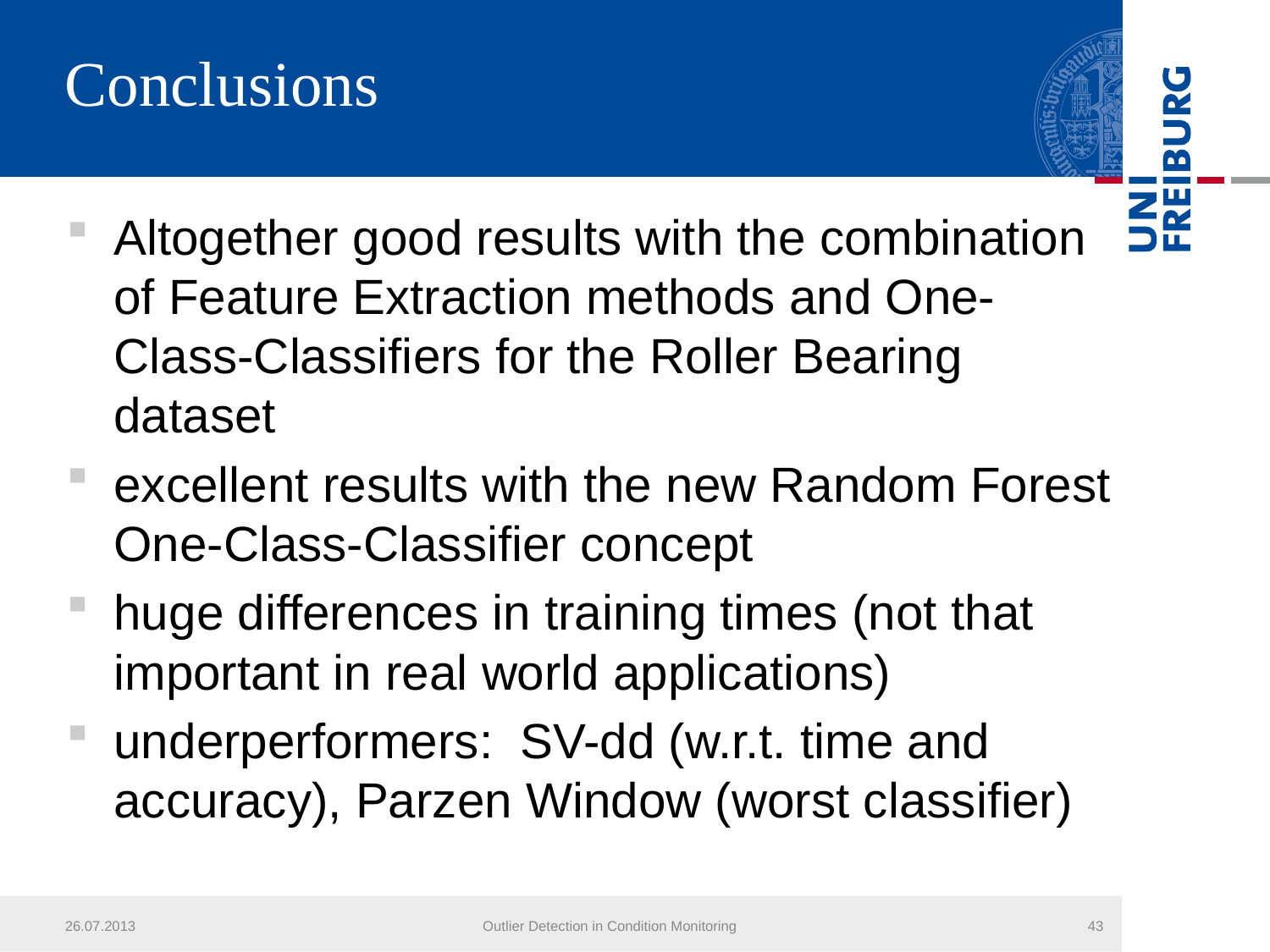

# Conclusions
Altogether good results with the combination of Feature Extraction methods and One-Class-Classifiers for the Roller Bearing dataset
excellent results with the new Random Forest One-Class-Classifier concept
huge differences in training times (not that important in real world applications)
underperformers:  SV-dd (w.r.t. time and accuracy), Parzen Window (worst classifier)
26.07.2013

Outlier Detection in Condition Monitoring

43